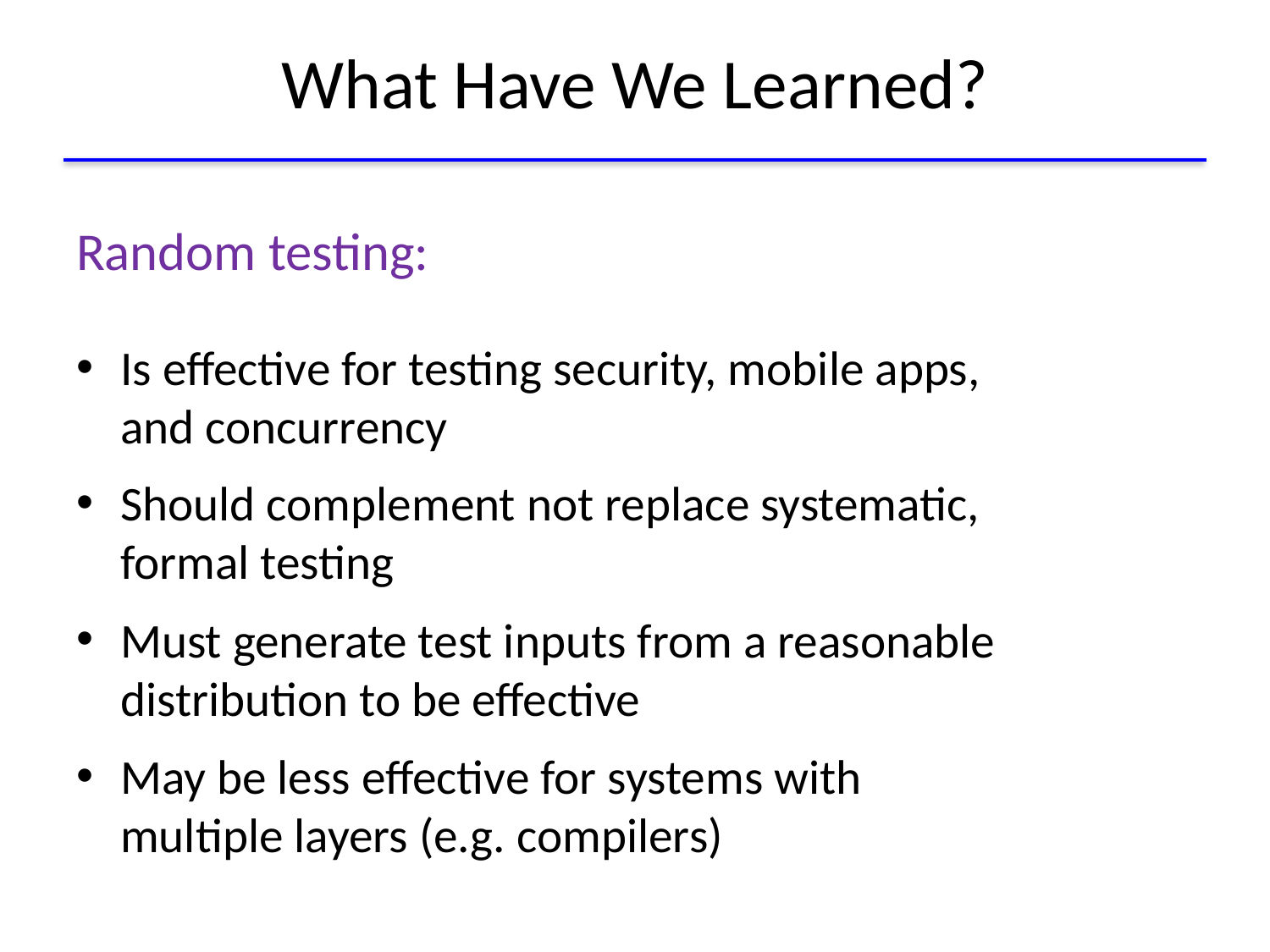

# What Have We Learned?
Random testing:

Is effective for testing security, mobile apps,
and concurrency
Should complement not replace systematic,
formal testing

Must generate test inputs from a reasonable distribution to be effective

May be less effective for systems with
multiple layers (e.g. compilers)